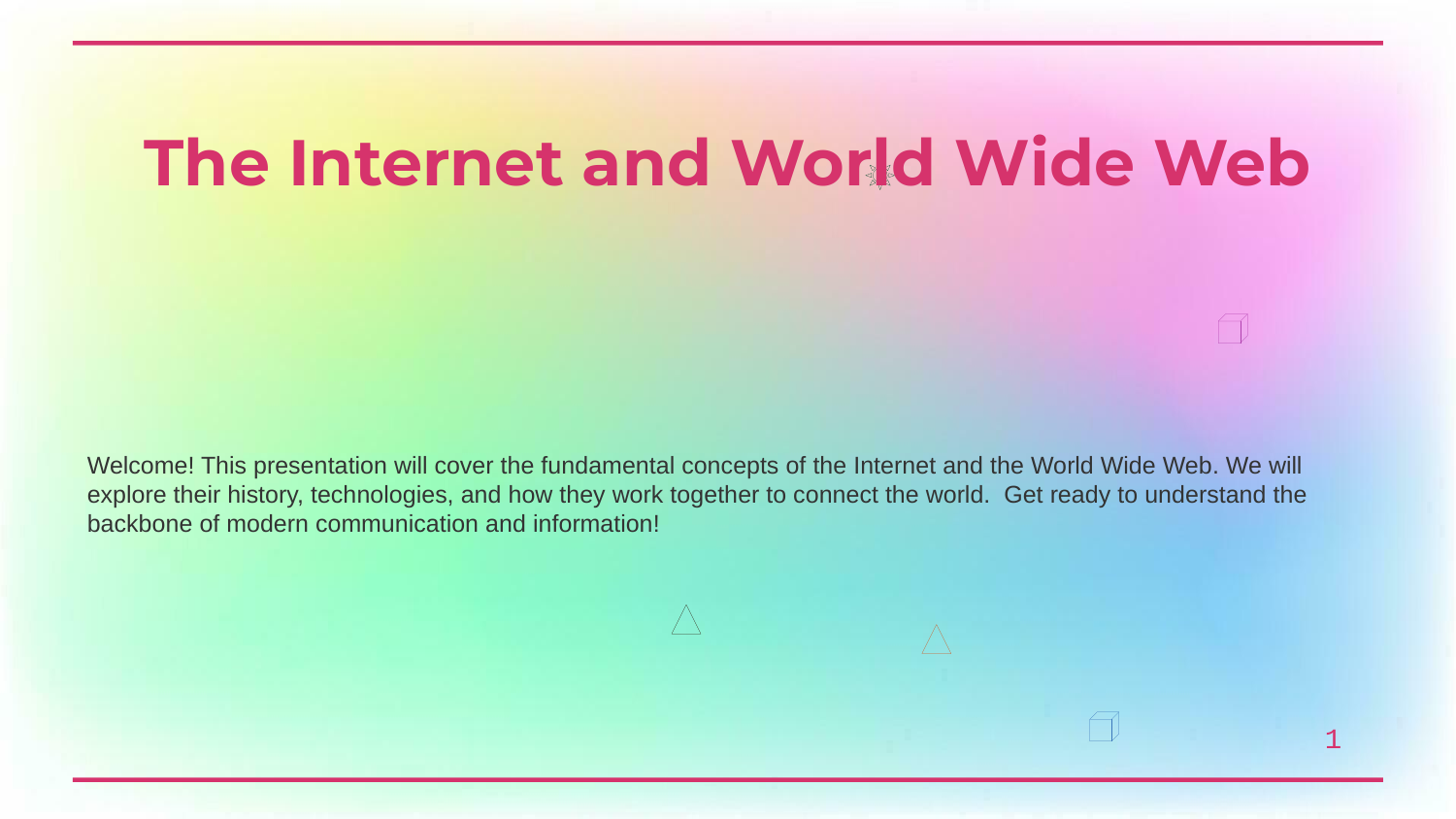

The Internet and World Wide Web

Welcome! This presentation will cover the fundamental concepts of the Internet and the World Wide Web. We will explore their history, technologies, and how they work together to connect the world.  Get ready to understand the backbone of modern communication and information!

1